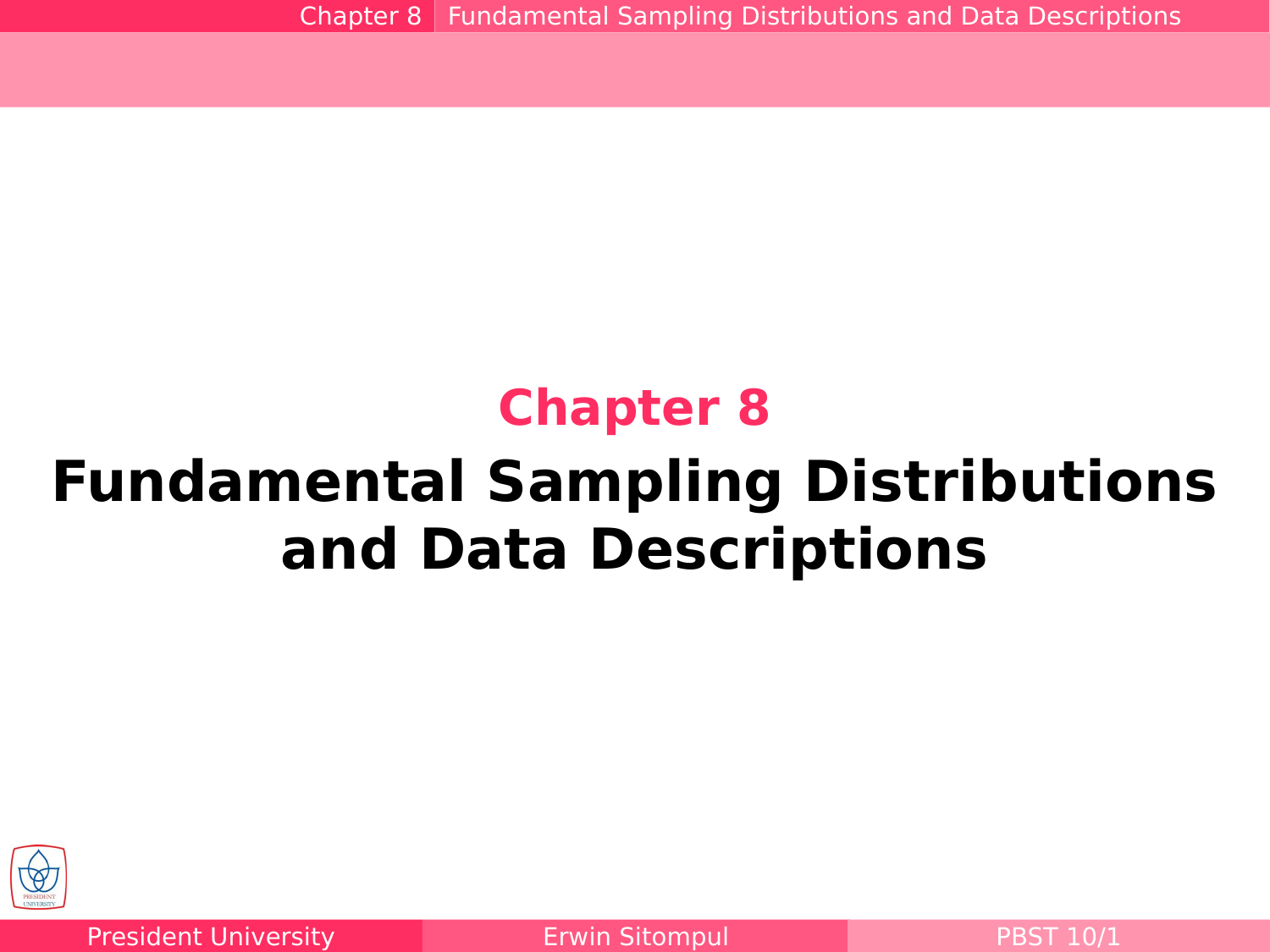

Chapter 8
Fundamental Sampling Distributions and Data Descriptions
#
Chapter 8
Fundamental Sampling Distributions and Data Descriptions